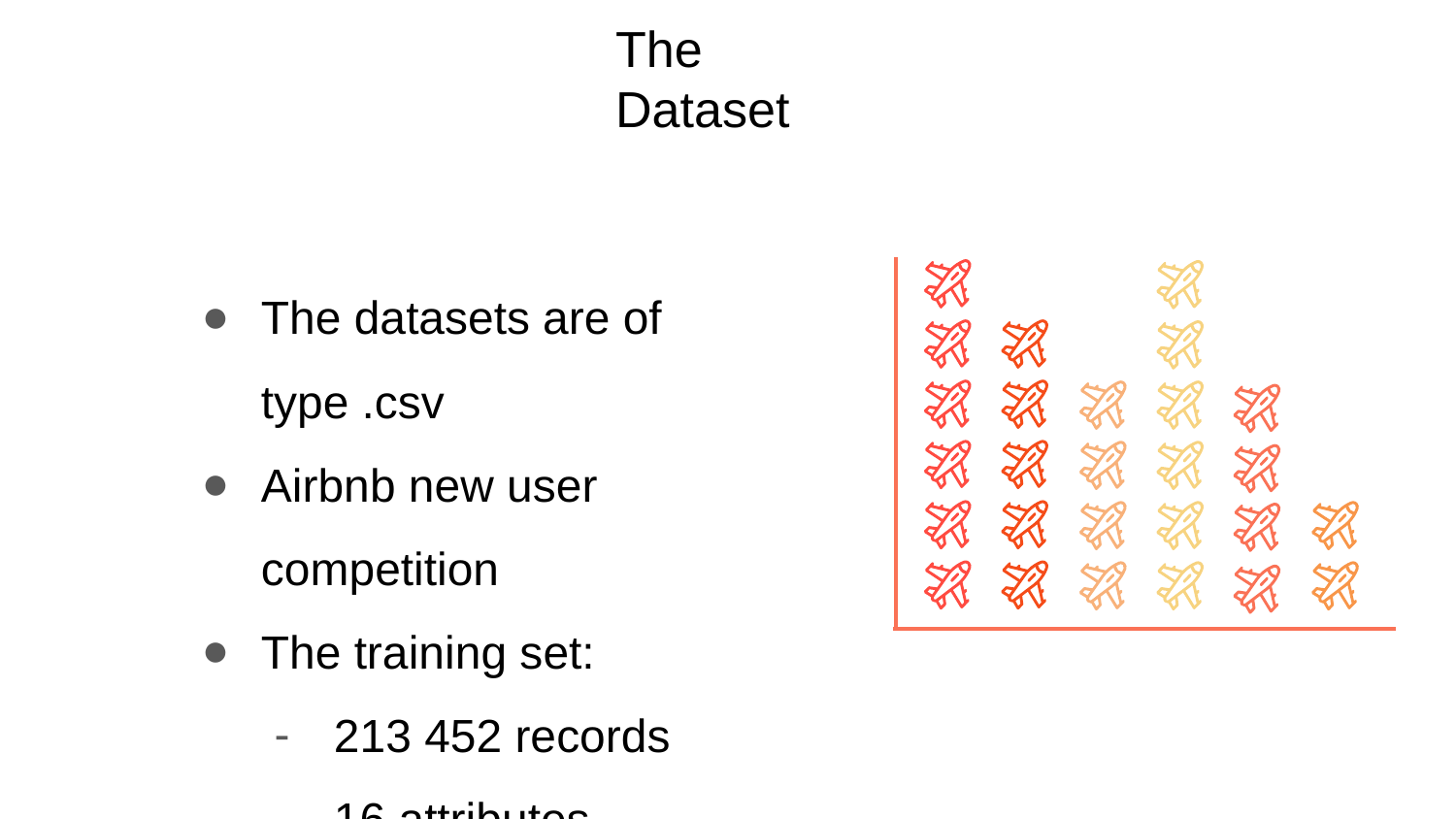

# The Dataset
The datasets are of type .csv
Airbnb new user competition
The training set:
213 452 records
16 attributes